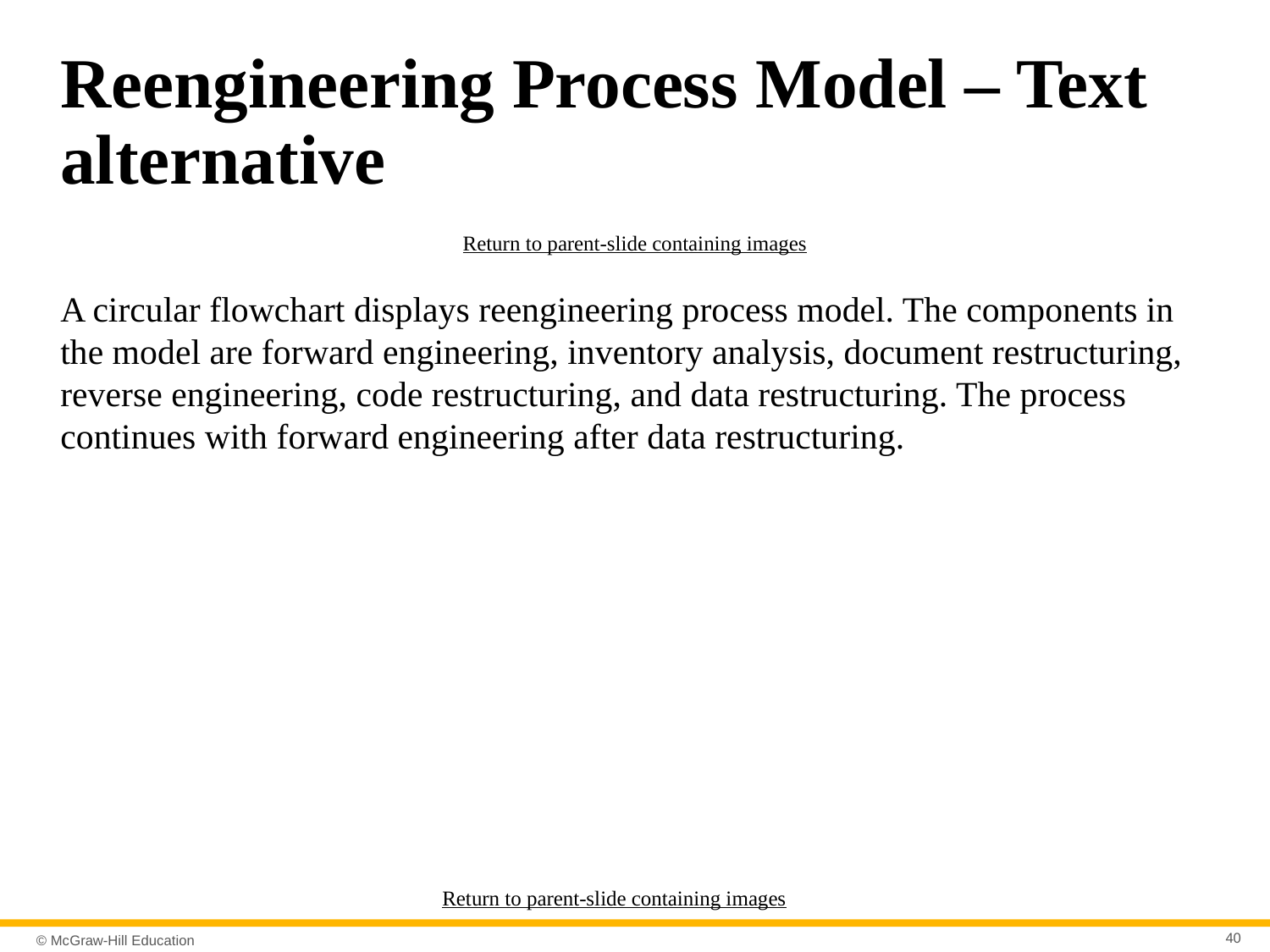

# Reengineering Process Model – Text alternative
Return to parent-slide containing images
A circular flowchart displays reengineering process model. The components in the model are forward engineering, inventory analysis, document restructuring, reverse engineering, code restructuring, and data restructuring. The process continues with forward engineering after data restructuring.
Return to parent-slide containing images
40